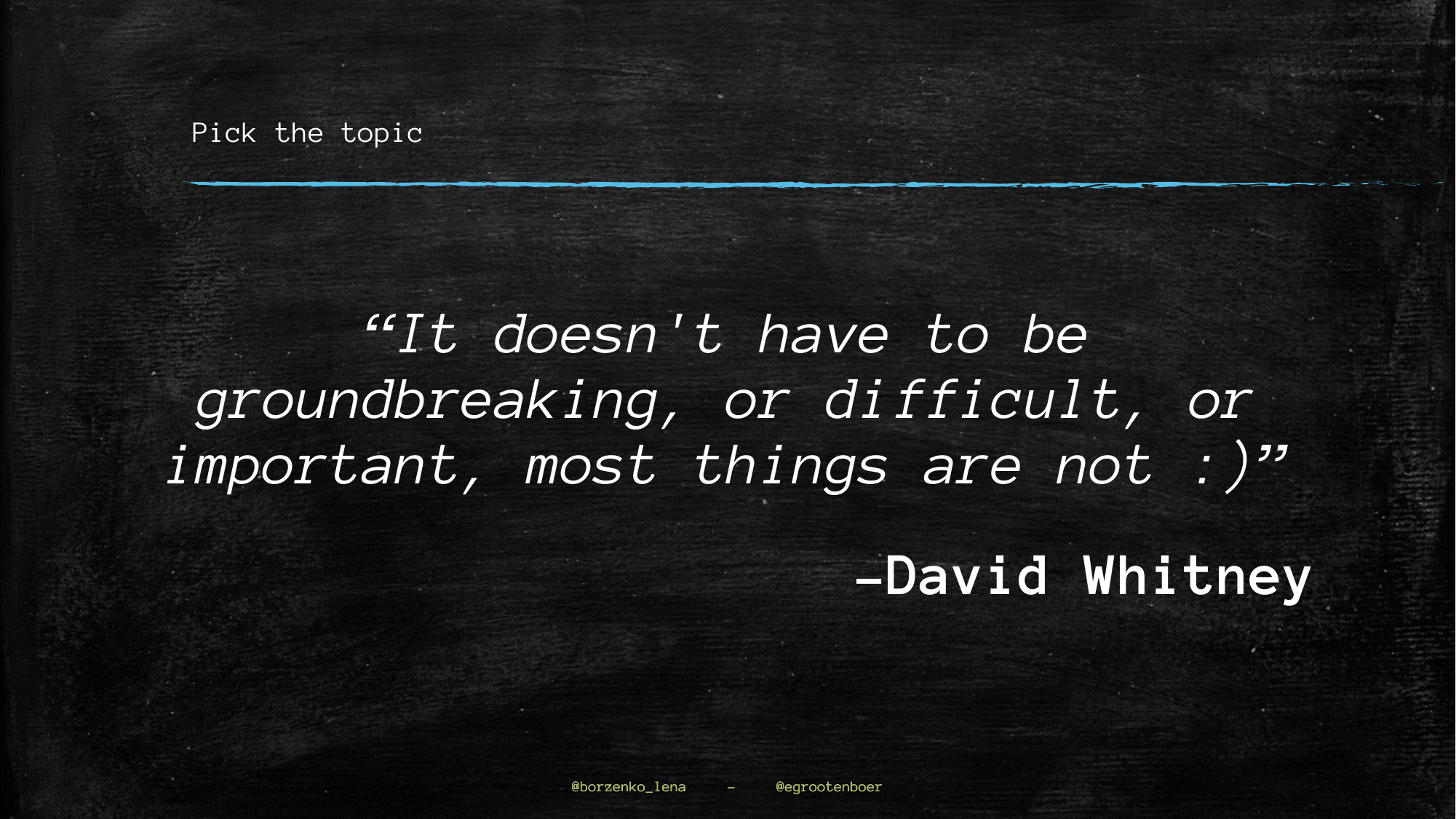

# Pick the topic
“It doesn't have to be groundbreaking, or difficult, or important, most things are not :)”
-David Whitney